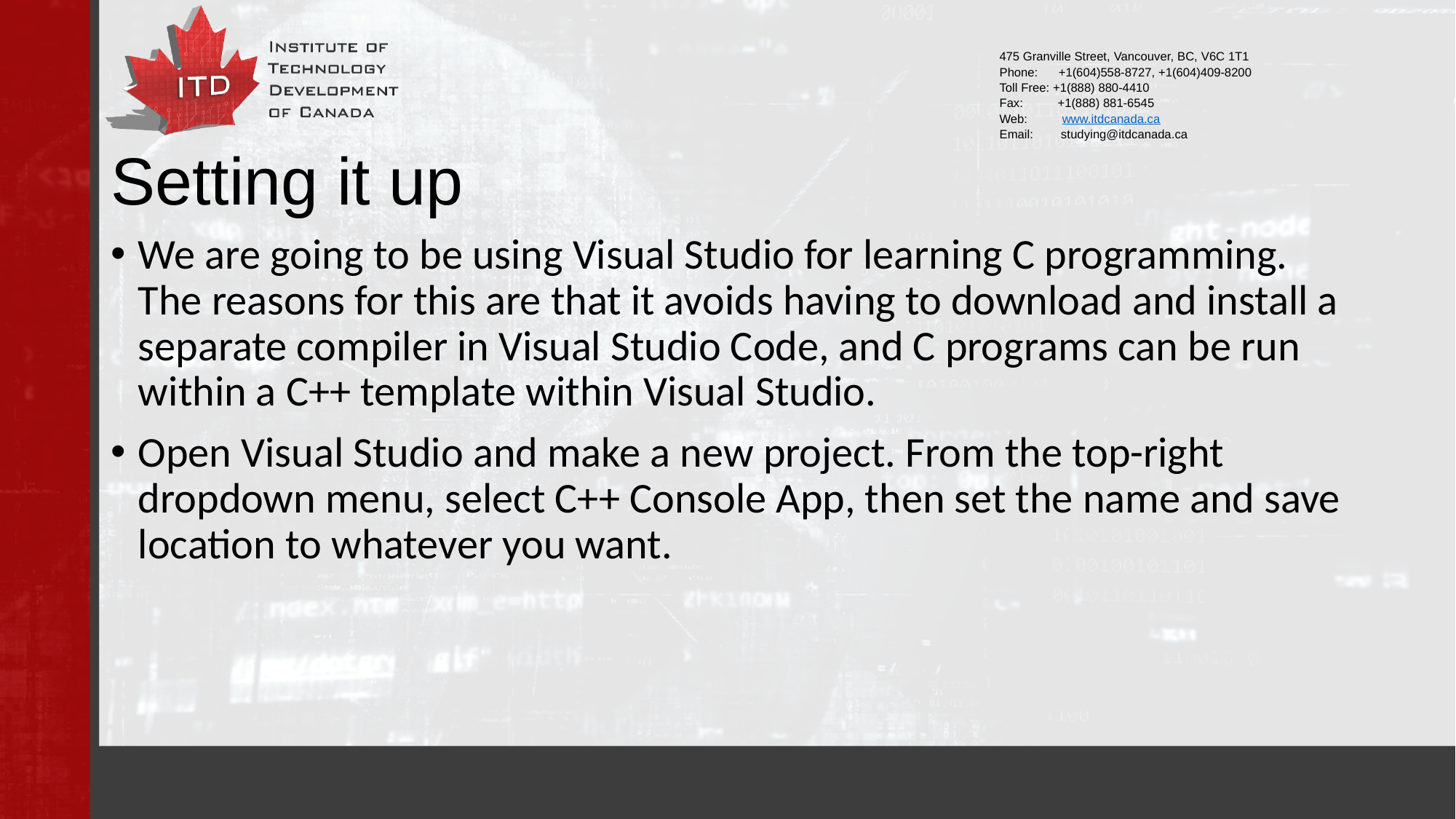

# Setting it up
We are going to be using Visual Studio for learning C programming. The reasons for this are that it avoids having to download and install a separate compiler in Visual Studio Code, and C programs can be run within a C++ template within Visual Studio.
Open Visual Studio and make a new project. From the top-right dropdown menu, select C++ Console App, then set the name and save location to whatever you want.